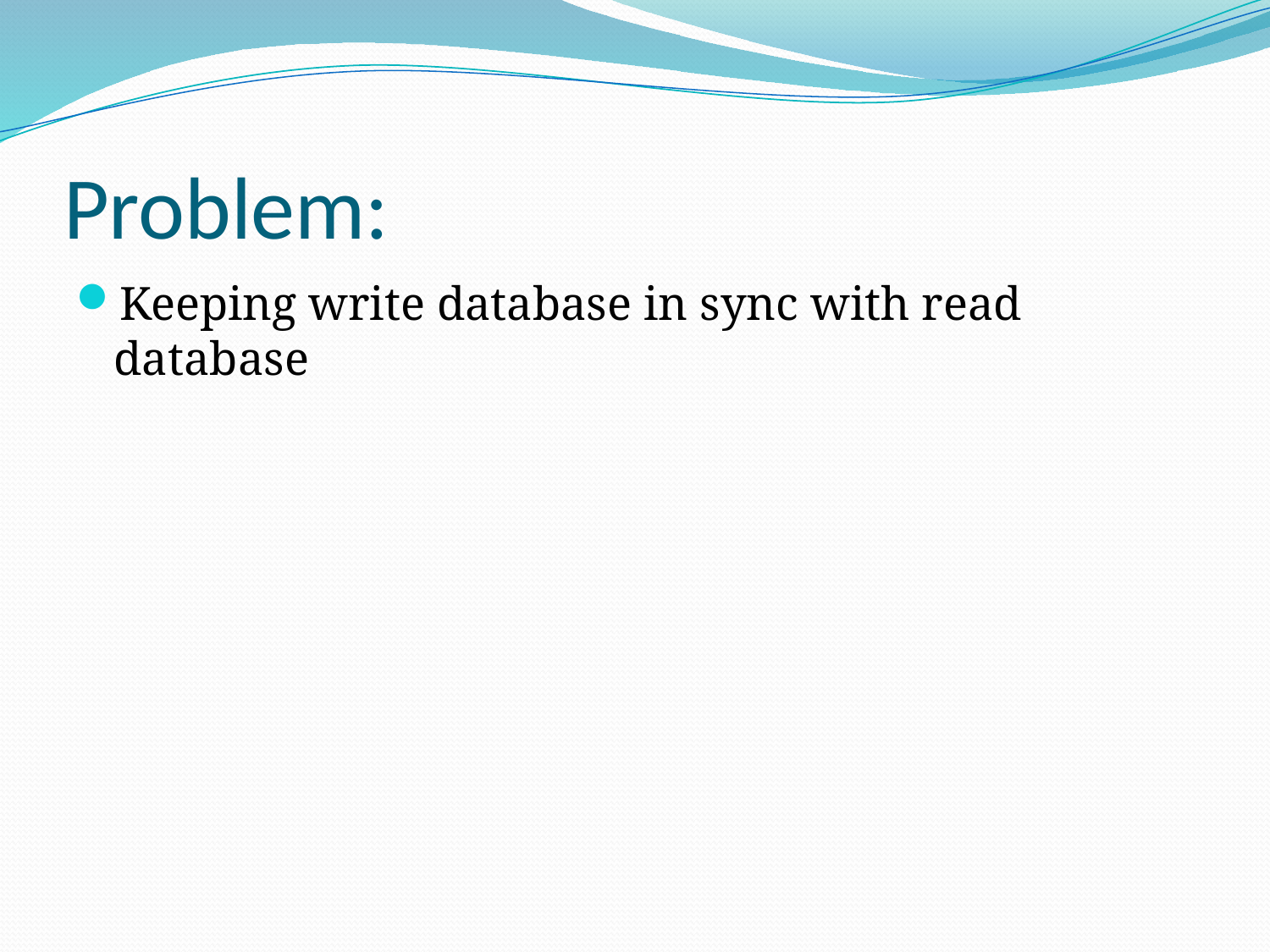

# Problem:
Keeping write database in sync with read database